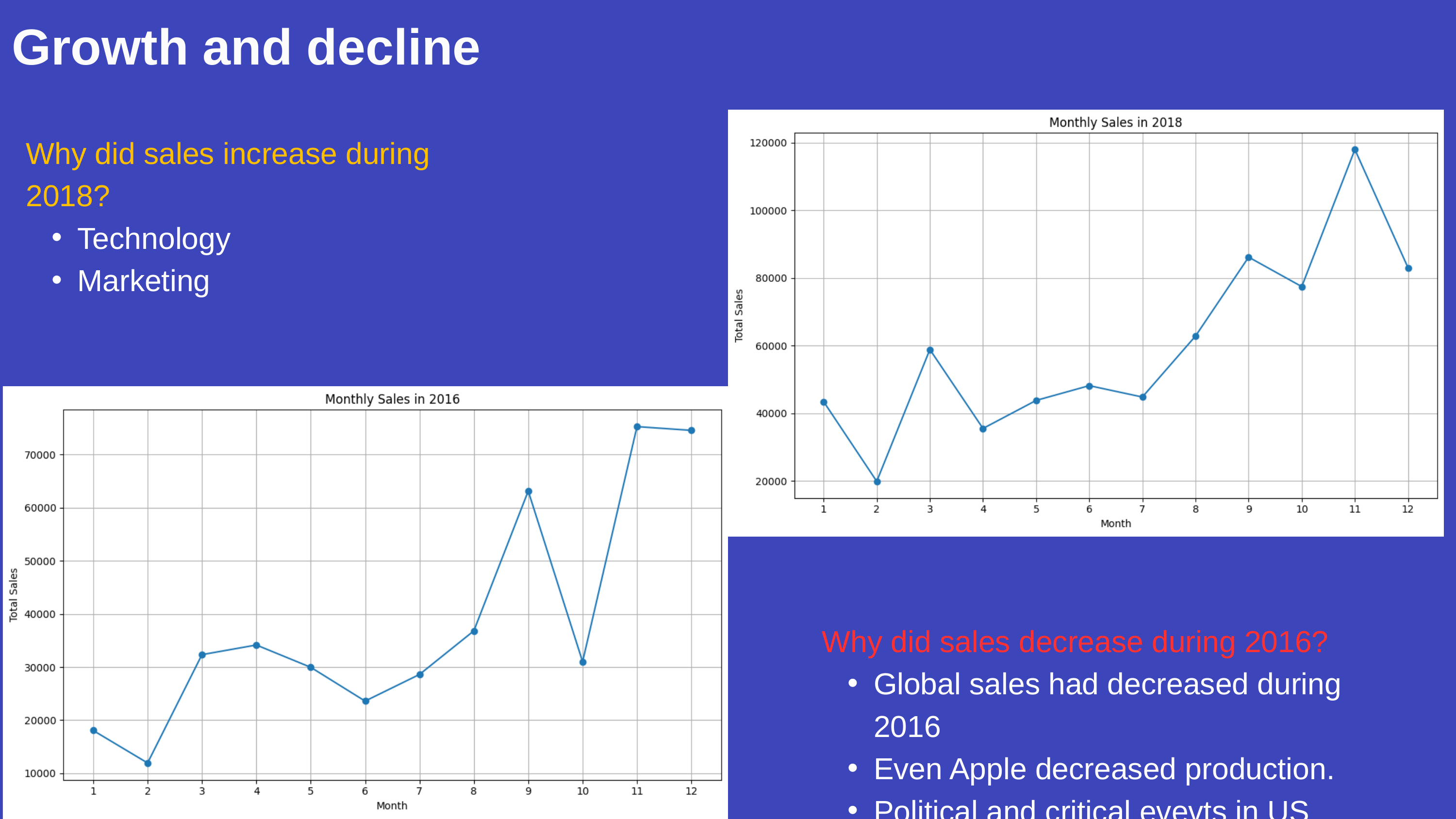

Growth and decline

Why did sales increase during 2018?
Technology
Marketing

Why did sales decrease during 2016?
Global sales had decreased during 2016
Even Apple decreased production.
Political and critical evevts in US